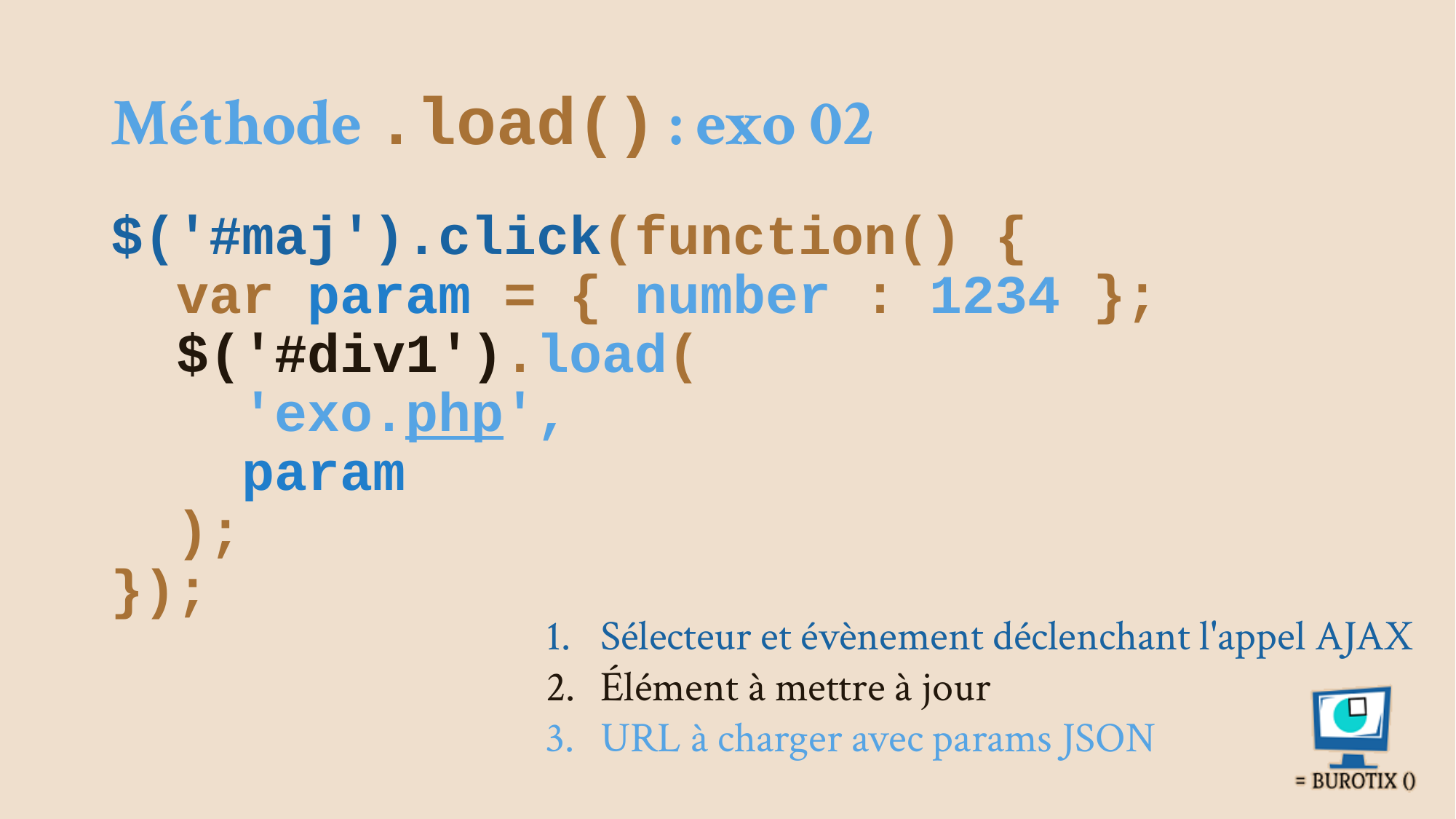

# Méthode .load() : exo 02
$('#maj').click(function() {
  var param = { number : 1234 };
  $('#div1').load(
    'exo.php',
    param
  );
});
Sélecteur et évènement déclenchant l'appel AJAX
Élément à mettre à jour
URL à charger avec params JSON